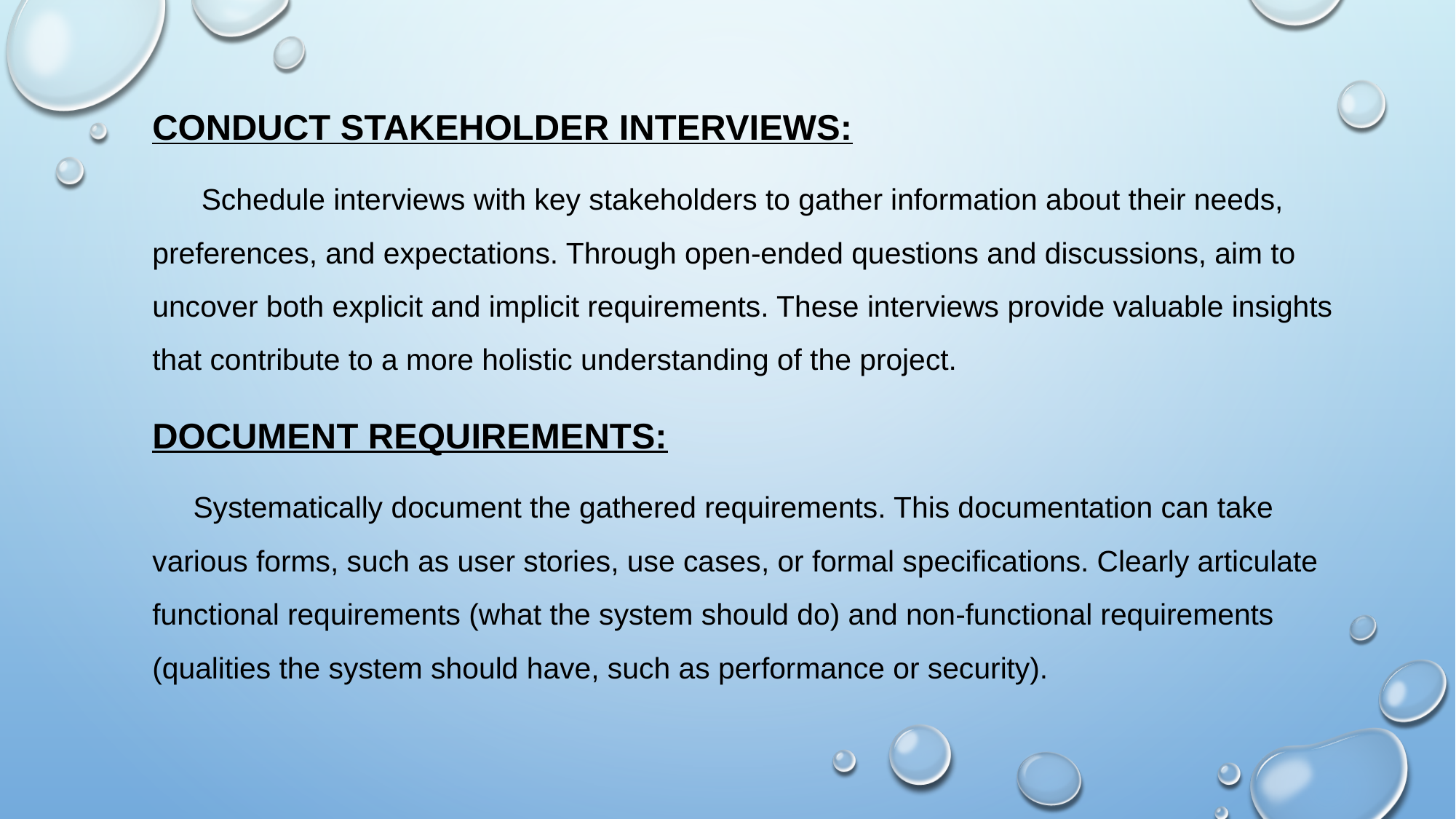

CONDUCT STAKEHOLDER INTERVIEWS:
      Schedule interviews with key stakeholders to gather information about their needs, preferences, and expectations. Through open-ended questions and discussions, aim to uncover both explicit and implicit requirements. These interviews provide valuable insights that contribute to a more holistic understanding of the project.
DOCUMENT REQUIREMENTS:
     Systematically document the gathered requirements. This documentation can take various forms, such as user stories, use cases, or formal specifications. Clearly articulate functional requirements (what the system should do) and non-functional requirements (qualities the system should have, such as performance or security).